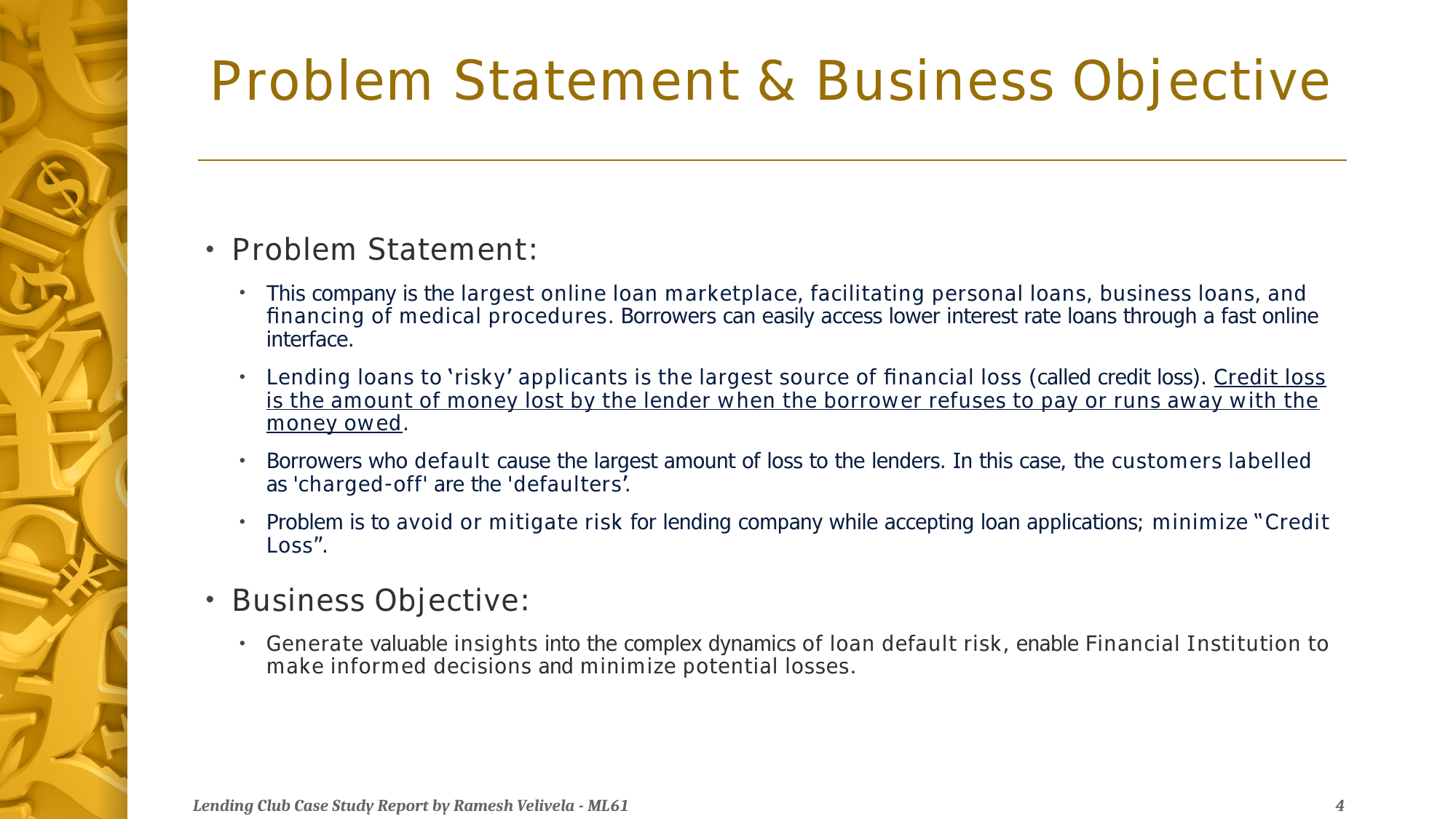

# Problem Statement & Business Objective
Problem Statement:
This company is the largest online loan marketplace, facilitating personal loans, business loans, and financing of medical procedures. Borrowers can easily access lower interest rate loans through a fast online interface.
Lending loans to ‘risky’ applicants is the largest source of financial loss (called credit loss). Credit loss is the amount of money lost by the lender when the borrower refuses to pay or runs away with the money owed.
Borrowers who default cause the largest amount of loss to the lenders. In this case, the customers labelled as 'charged-off' are the 'defaulters’.
Problem is to avoid or mitigate risk for lending company while accepting loan applications; minimize “Credit Loss”.
Business Objective:
Generate valuable insights into the complex dynamics of loan default risk, enable Financial Institution to make informed decisions and minimize potential losses.
Lending Club Case Study Report by Ramesh Velivela - ML61
4